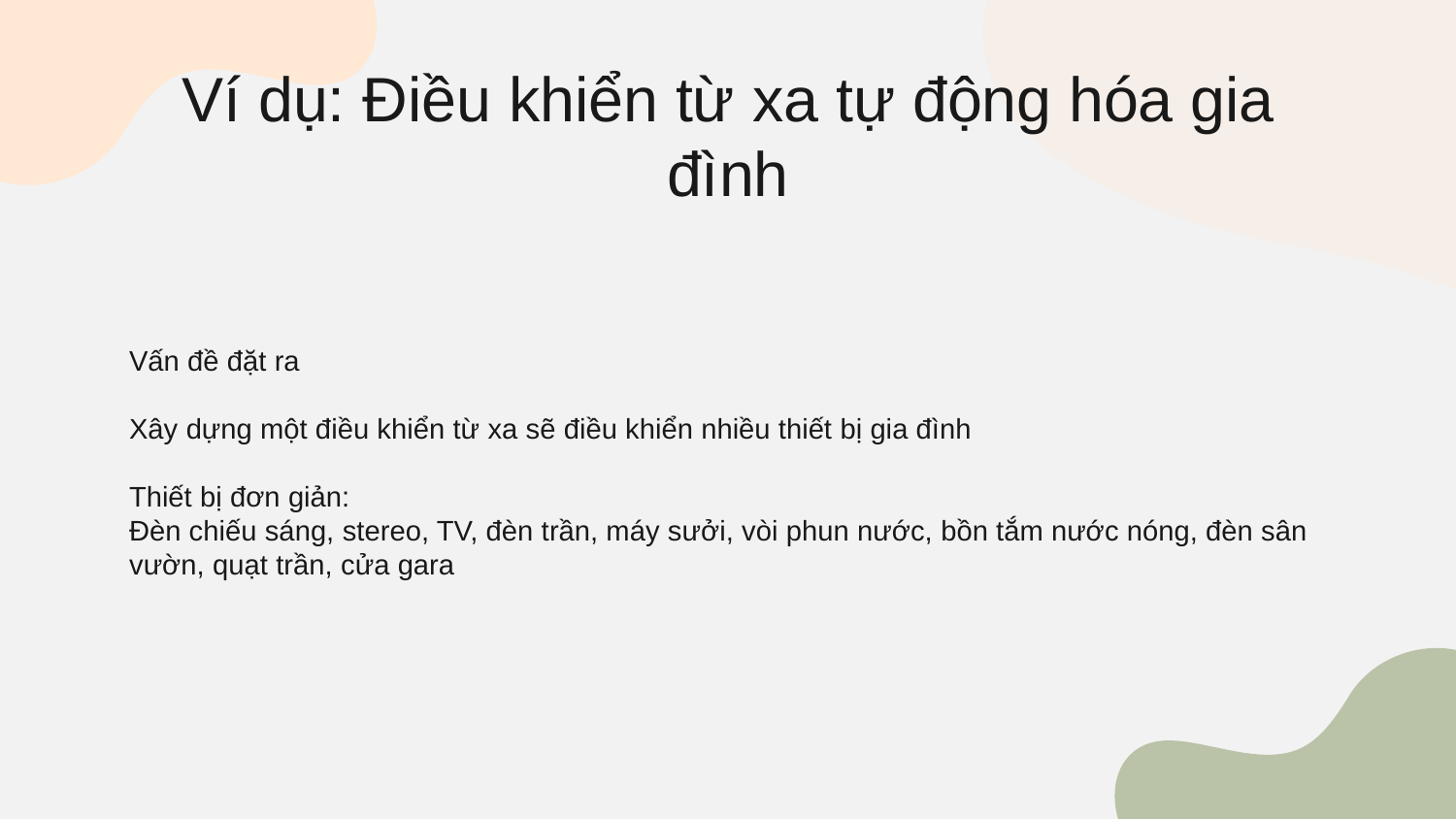

# Ví dụ: Điều khiển từ xa tự động hóa gia đình
Vấn đề đặt ra
Xây dựng một điều khiển từ xa sẽ điều khiển nhiều thiết bị gia đình
Thiết bị đơn giản:
Đèn chiếu sáng, stereo, TV, đèn trần, máy sưởi, vòi phun nước, bồn tắm nước nóng, đèn sân vườn, quạt trần, cửa gara